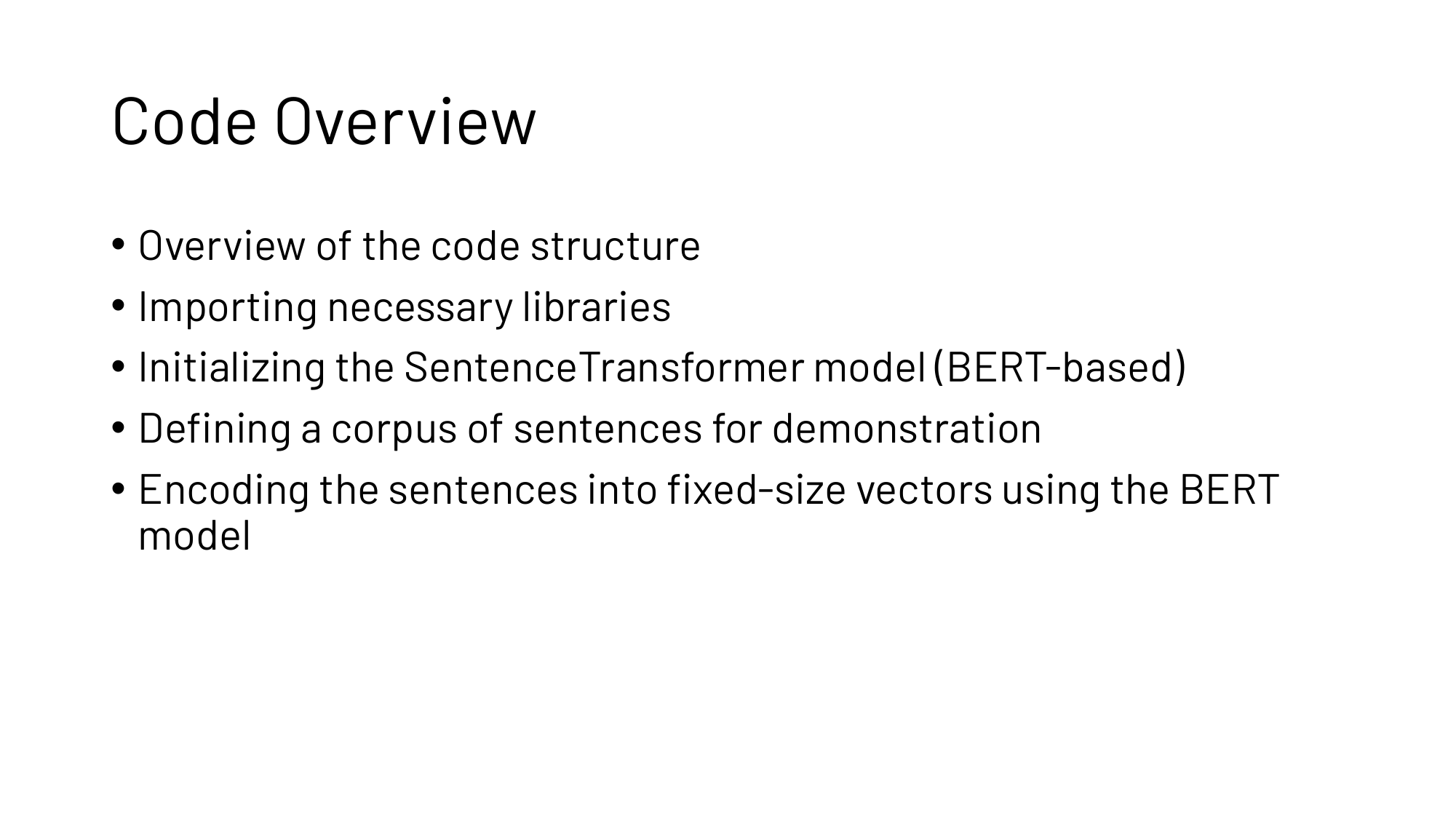

# Code Overview
Overview of the code structure
Importing necessary libraries
Initializing the SentenceTransformer model (BERT-based)
Defining a corpus of sentences for demonstration
Encoding the sentences into fixed-size vectors using the BERT model